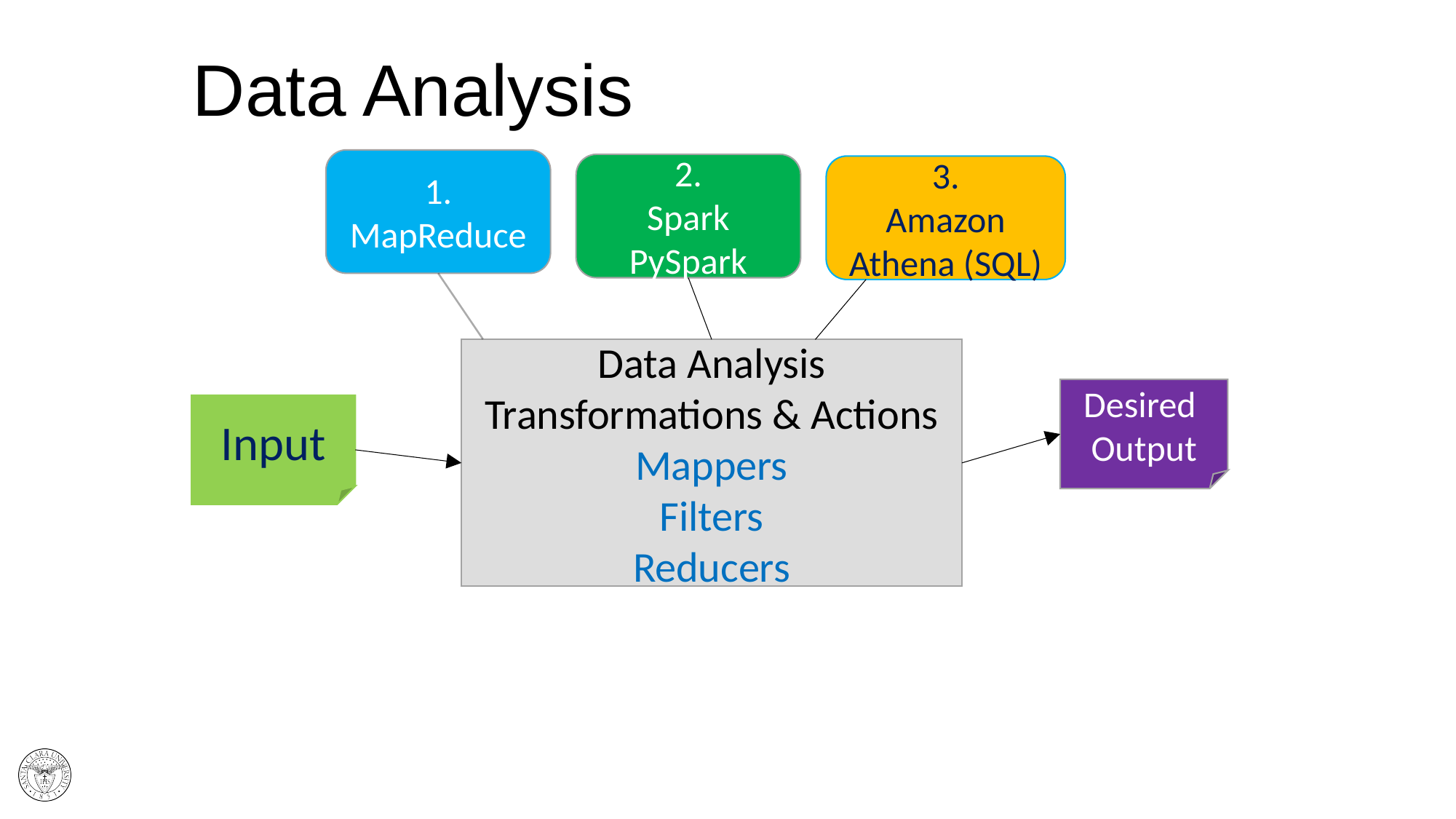

# Data Analysis

1. MapReduce
2.
Spark
PySpark
3.
Amazon
Athena (SQL)
Data Analysis
Transformations & Actions
Mappers
Filters
Reducers
Desired
Output
Input